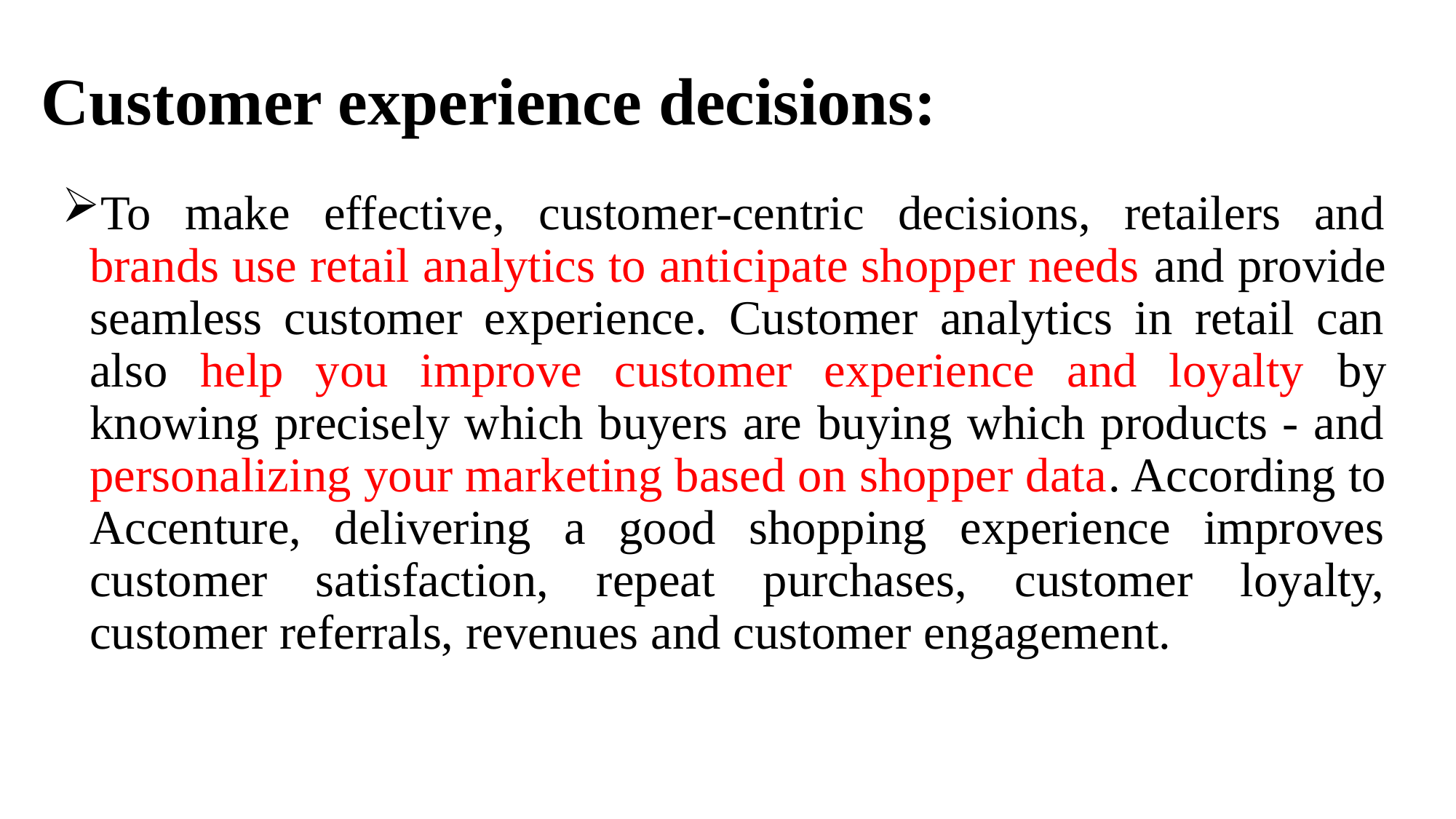

# Customer experience decisions:
To make effective, customer-centric decisions, retailers and brands use retail analytics to anticipate shopper needs and provide seamless customer experience. Customer analytics in retail can also help you improve customer experience and loyalty by knowing precisely which buyers are buying which products - and personalizing your marketing based on shopper data. According to Accenture, delivering a good shopping experience improves customer satisfaction, repeat purchases, customer loyalty, customer referrals, revenues and customer engagement.